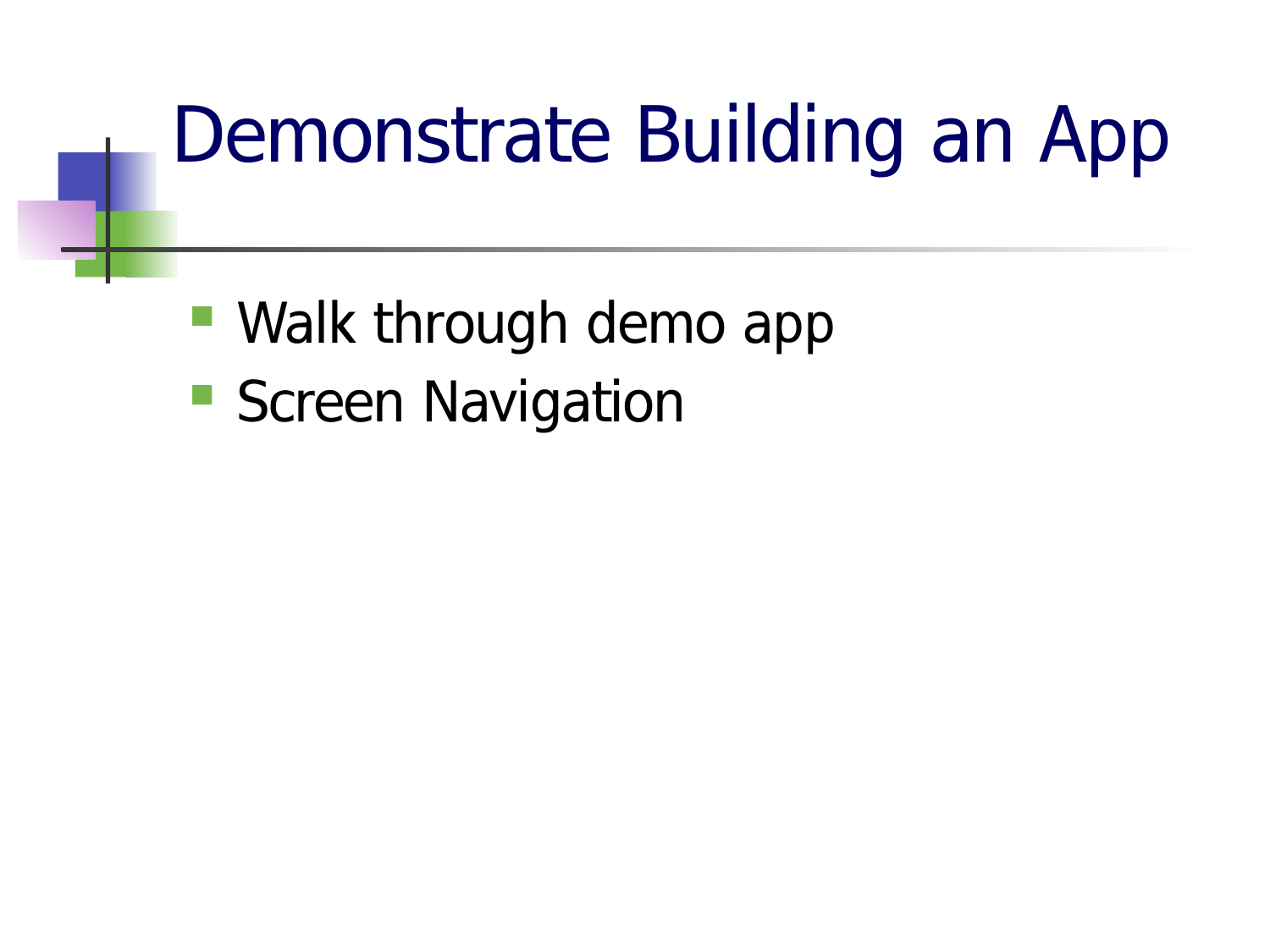

# Demonstrate Building an App
Walk through demo app
Screen Navigation